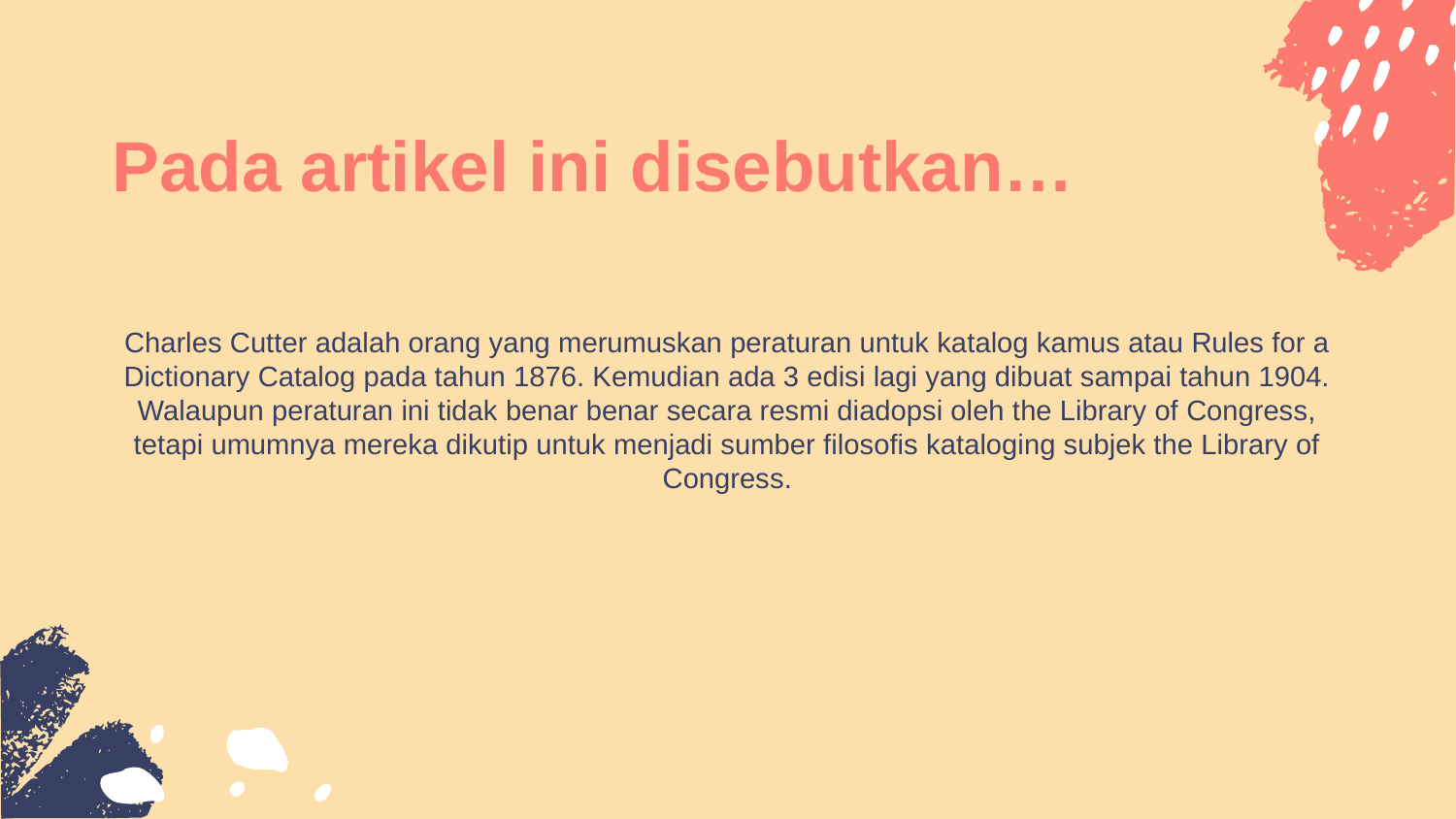

# Pada artikel ini disebutkan…
Charles Cutter adalah orang yang merumuskan peraturan untuk katalog kamus atau Rules for a Dictionary Catalog pada tahun 1876. Kemudian ada 3 edisi lagi yang dibuat sampai tahun 1904. Walaupun peraturan ini tidak benar benar secara resmi diadopsi oleh the Library of Congress, tetapi umumnya mereka dikutip untuk menjadi sumber filosofis kataloging subjek the Library of Congress.